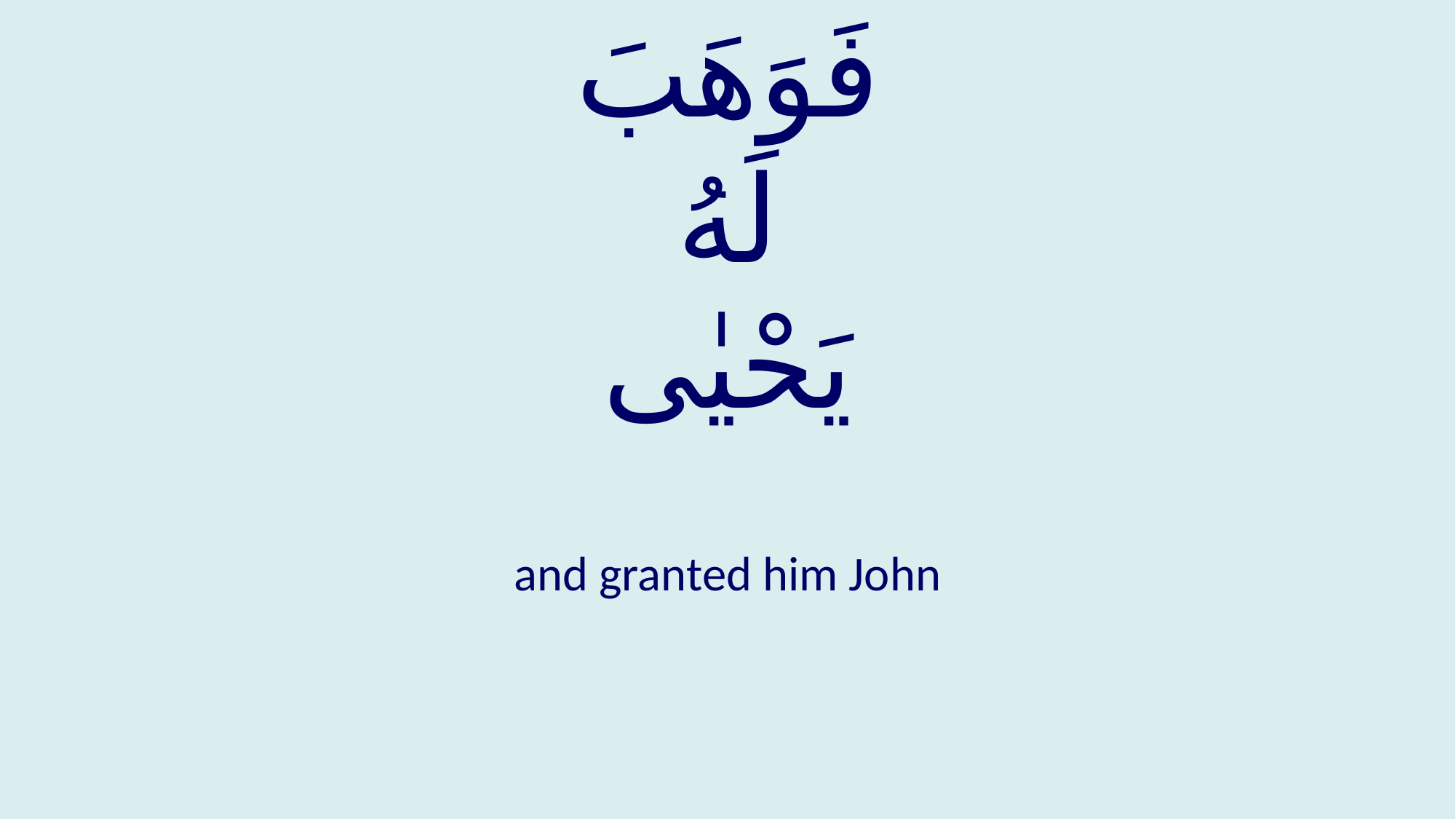

# فَوَهَبَ لَهُ يَحْيٰى
and granted him John